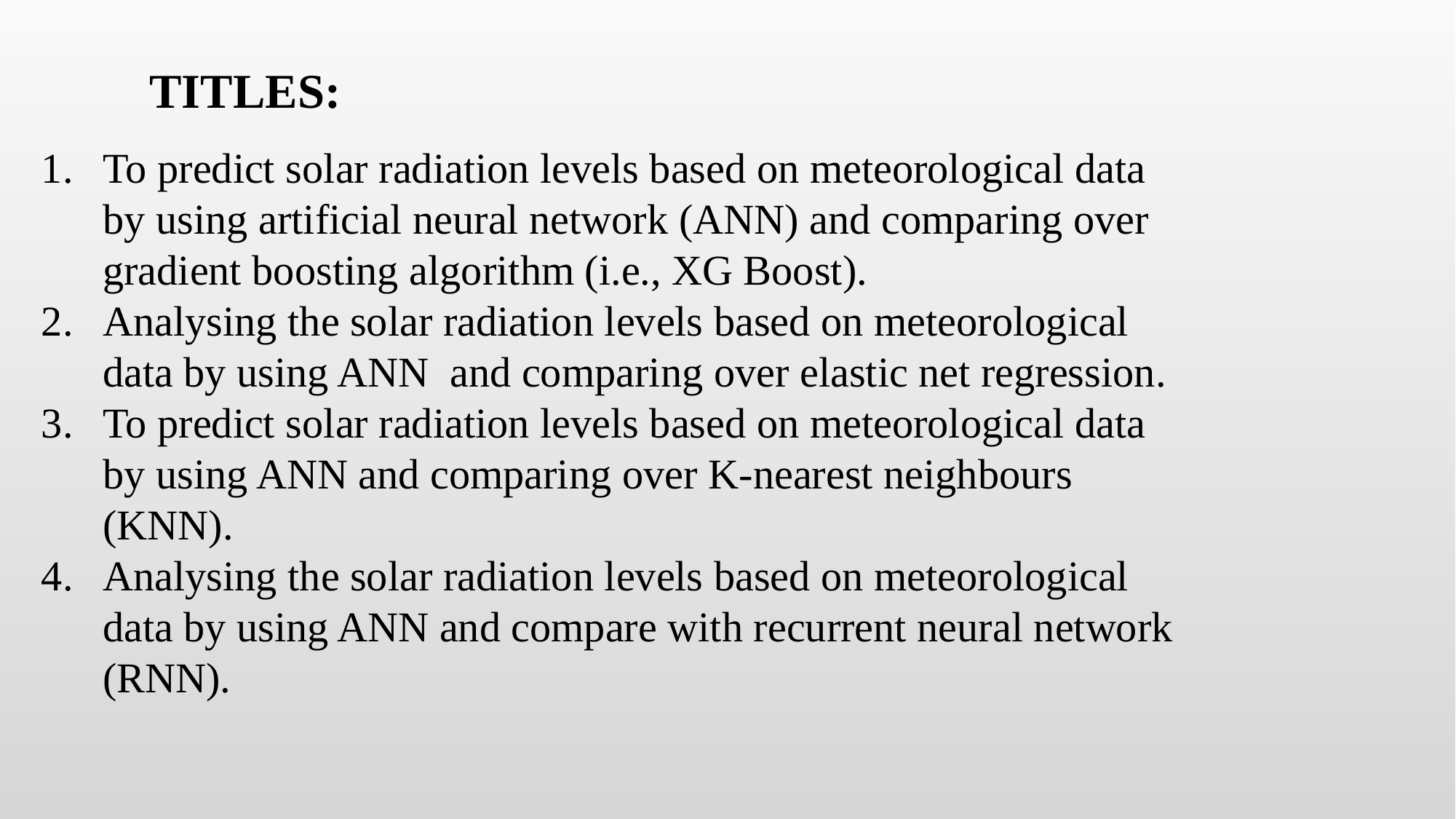

TITLES:
To predict solar radiation levels based on meteorological data by using artificial neural network (ANN) and comparing over gradient boosting algorithm (i.e., XG Boost).
Analysing the solar radiation levels based on meteorological data by using ANN  and comparing over elastic net regression.
To predict solar radiation levels based on meteorological data by using ANN and comparing over K-nearest neighbours (KNN).
Analysing the solar radiation levels based on meteorological data by using ANN and compare with recurrent neural network (RNN).